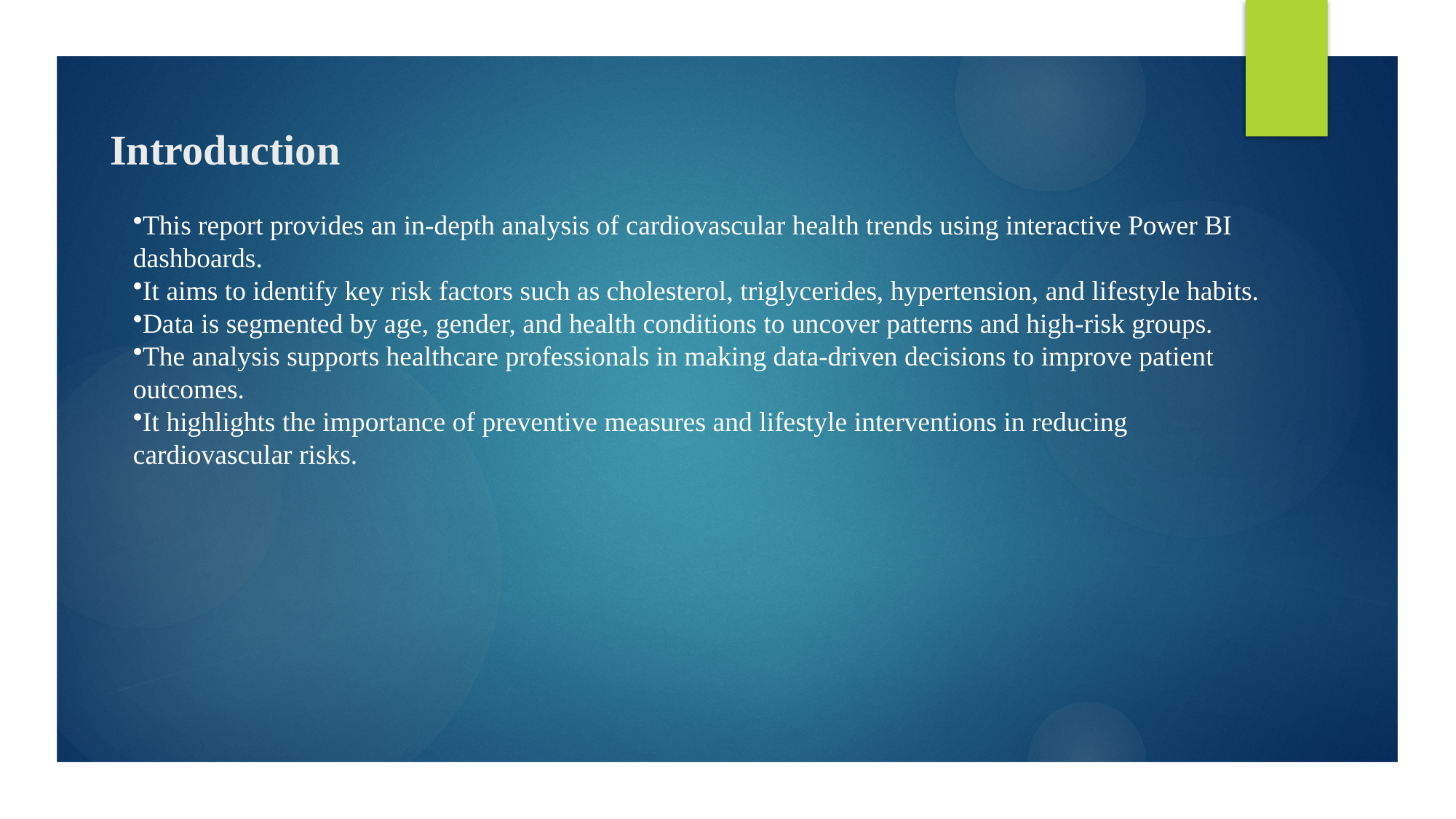

# Introduction
This report provides an in-depth analysis of cardiovascular health trends using interactive Power BI dashboards.
It aims to identify key risk factors such as cholesterol, triglycerides, hypertension, and lifestyle habits.
Data is segmented by age, gender, and health conditions to uncover patterns and high-risk groups.
The analysis supports healthcare professionals in making data-driven decisions to improve patient outcomes.
It highlights the importance of preventive measures and lifestyle interventions in reducing cardiovascular risks.